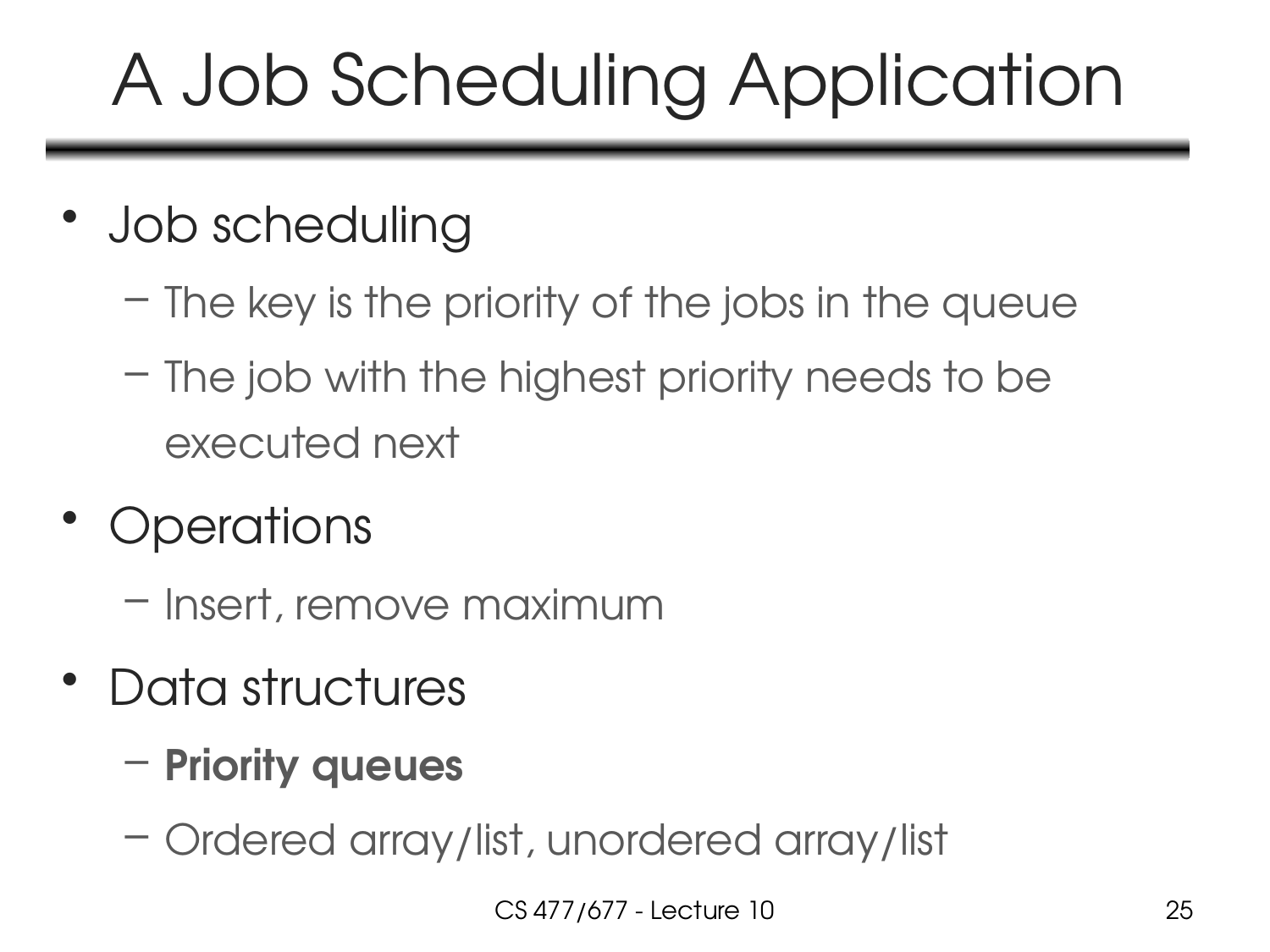

# A Job Scheduling Application
Job scheduling
The key is the priority of the jobs in the queue
The job with the highest priority needs to be executed next
Operations
Insert, remove maximum
Data structures
Priority queues
Ordered array/list, unordered array/list
CS 477/677 - Lecture 10
25